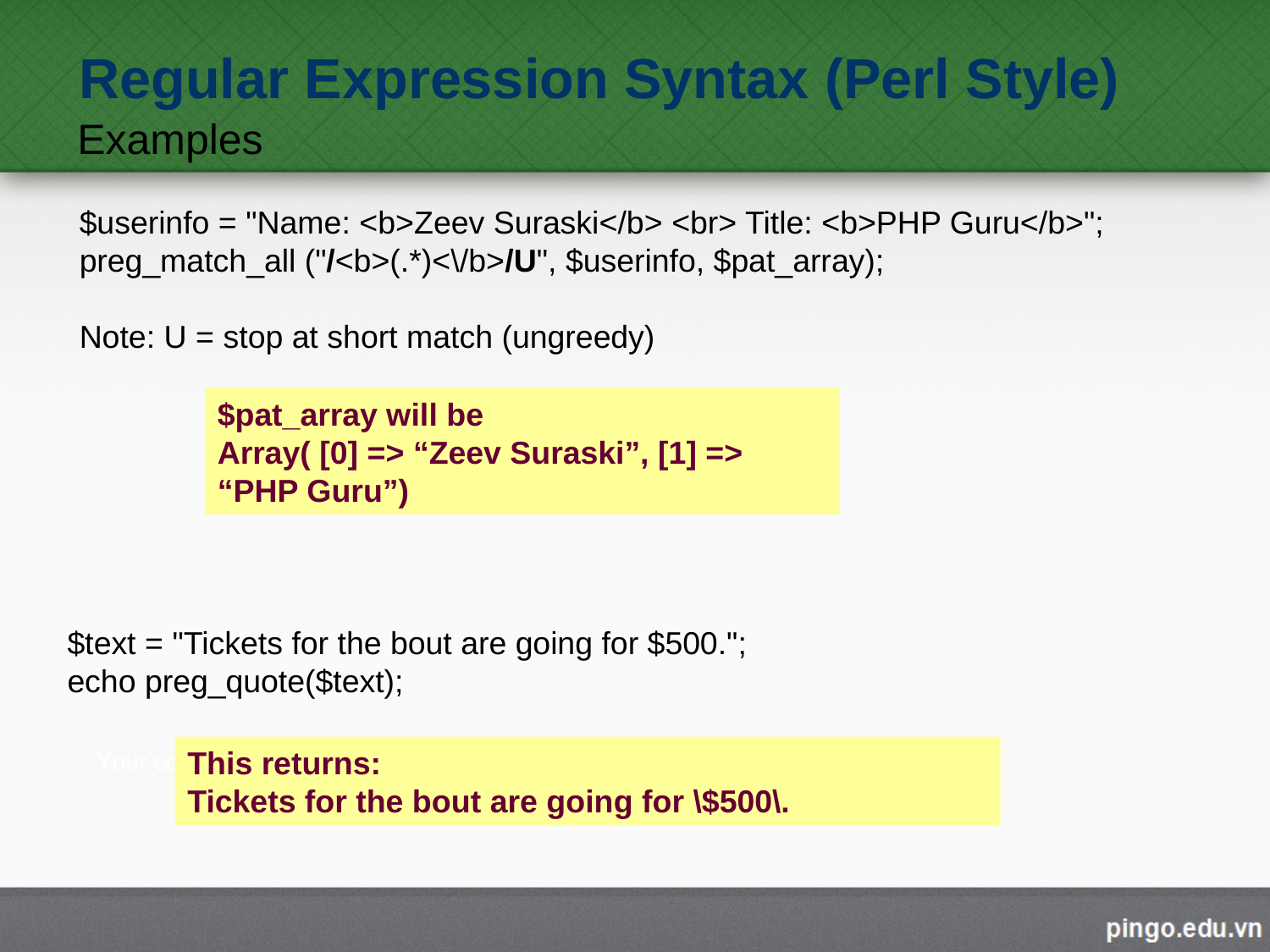

Regular Expression Syntax (Perl Style)
Examples
$userinfo = "Name: <b>Zeev Suraski</b> <br> Title: <b>PHP Guru</b>";
preg_match_all ("/<b>(.*)<\/b>/U", $userinfo, $pat_array);

Note: U = stop at short match (ungreedy)
$pat_array will be
Array( [0] => “Zeev Suraski”, [1] => “PHP Guru”)
$text = "Tickets for the bout are going for $500.";
echo preg_quote($text);
This returns:
Tickets for the bout are going for \$500\.